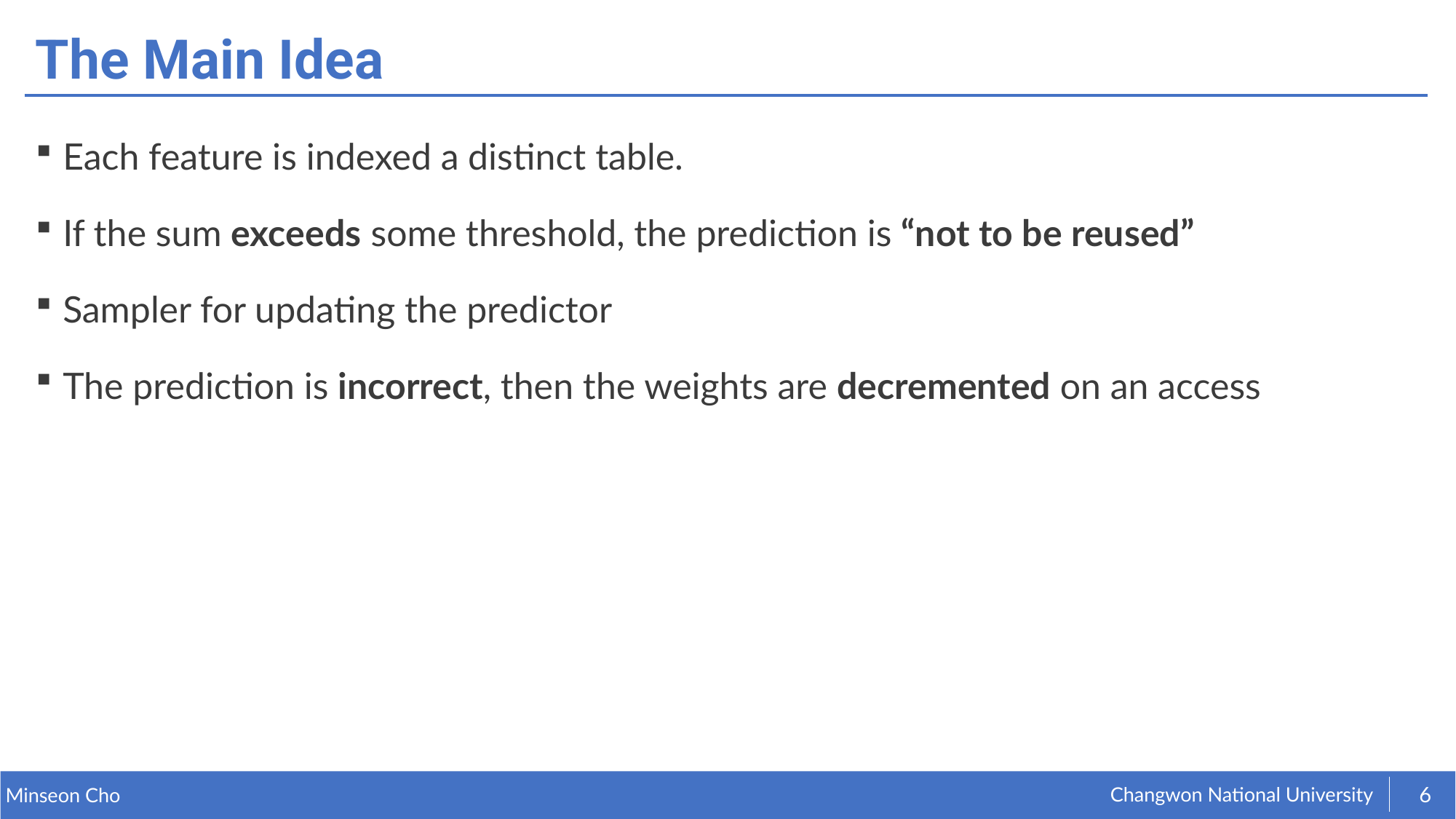

# The Main Idea
Each feature is indexed a distinct table.
If the sum exceeds some threshold, the prediction is “not to be reused”
Sampler for updating the predictor
The prediction is incorrect, then the weights are decremented on an access

6